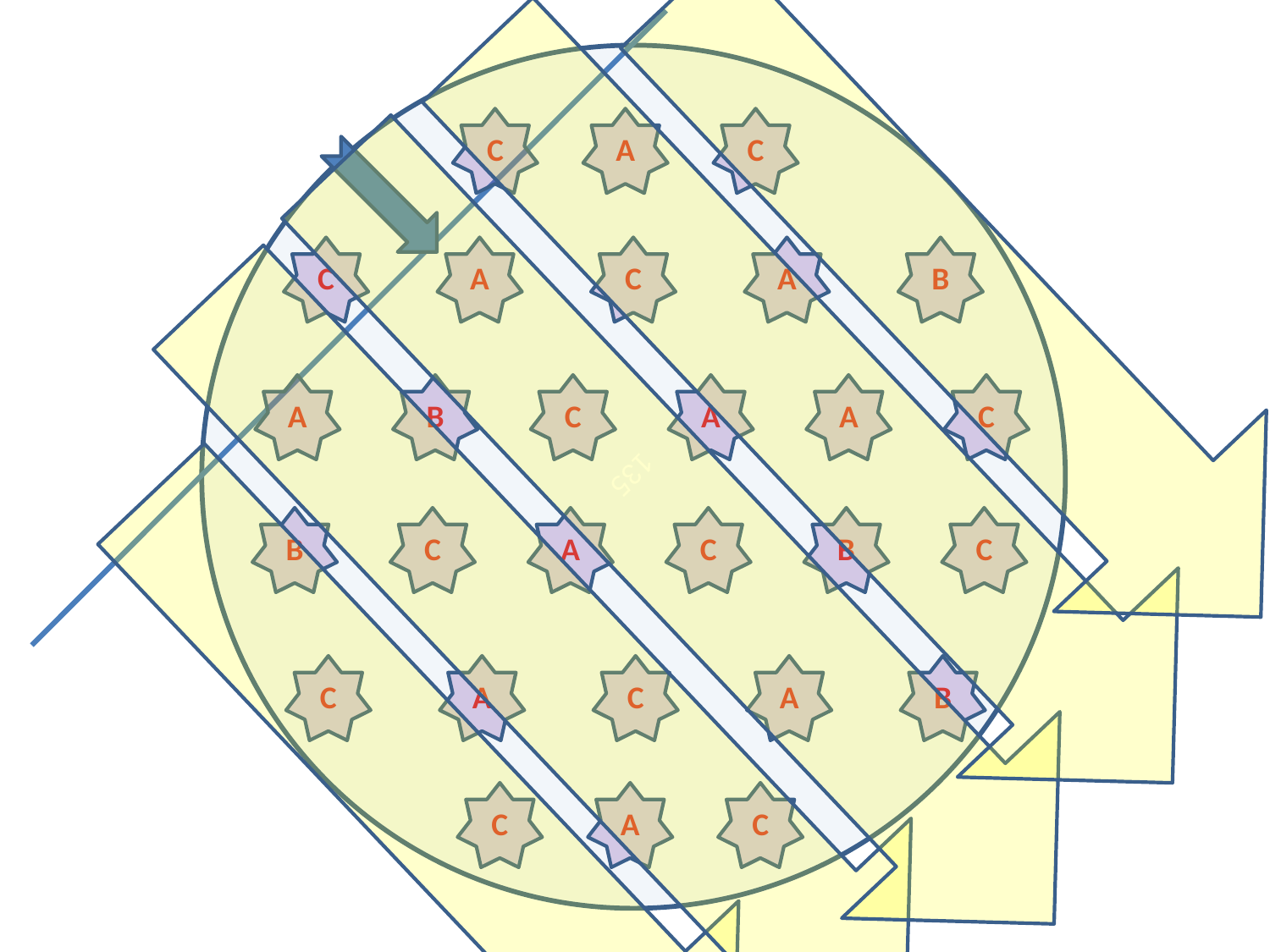

135
C
A
C

C
A
C
A
B
A
B
C
A
A
C

B
C
A
C
B
C
C
A
C
A
B
C
A
C